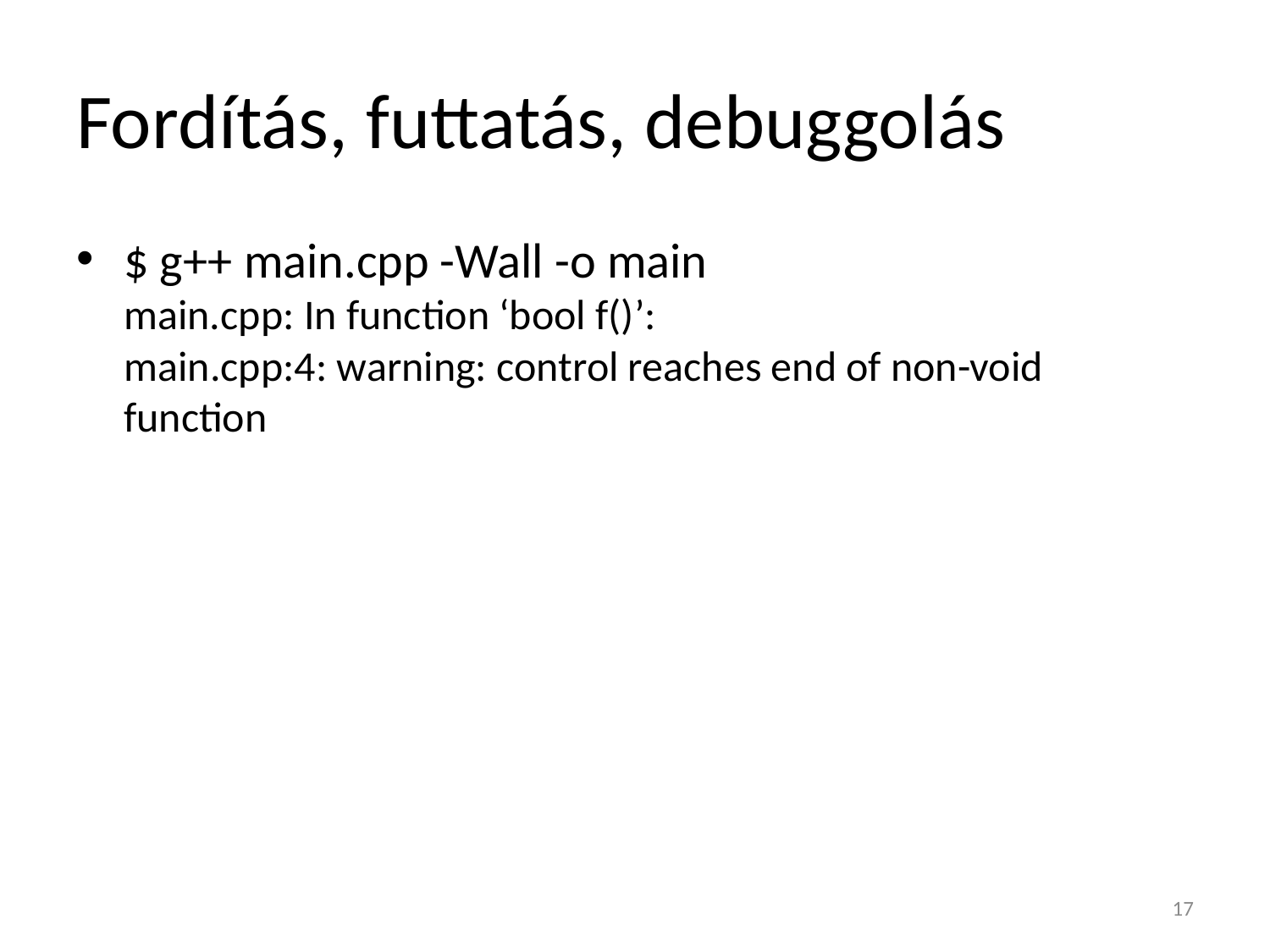

# Fordítás, futtatás, debuggolás
$ g++ main.cpp -Wall -o main
main.cpp: In function ‘bool f()’:
main.cpp:4: warning: control reaches end of non-void function

17